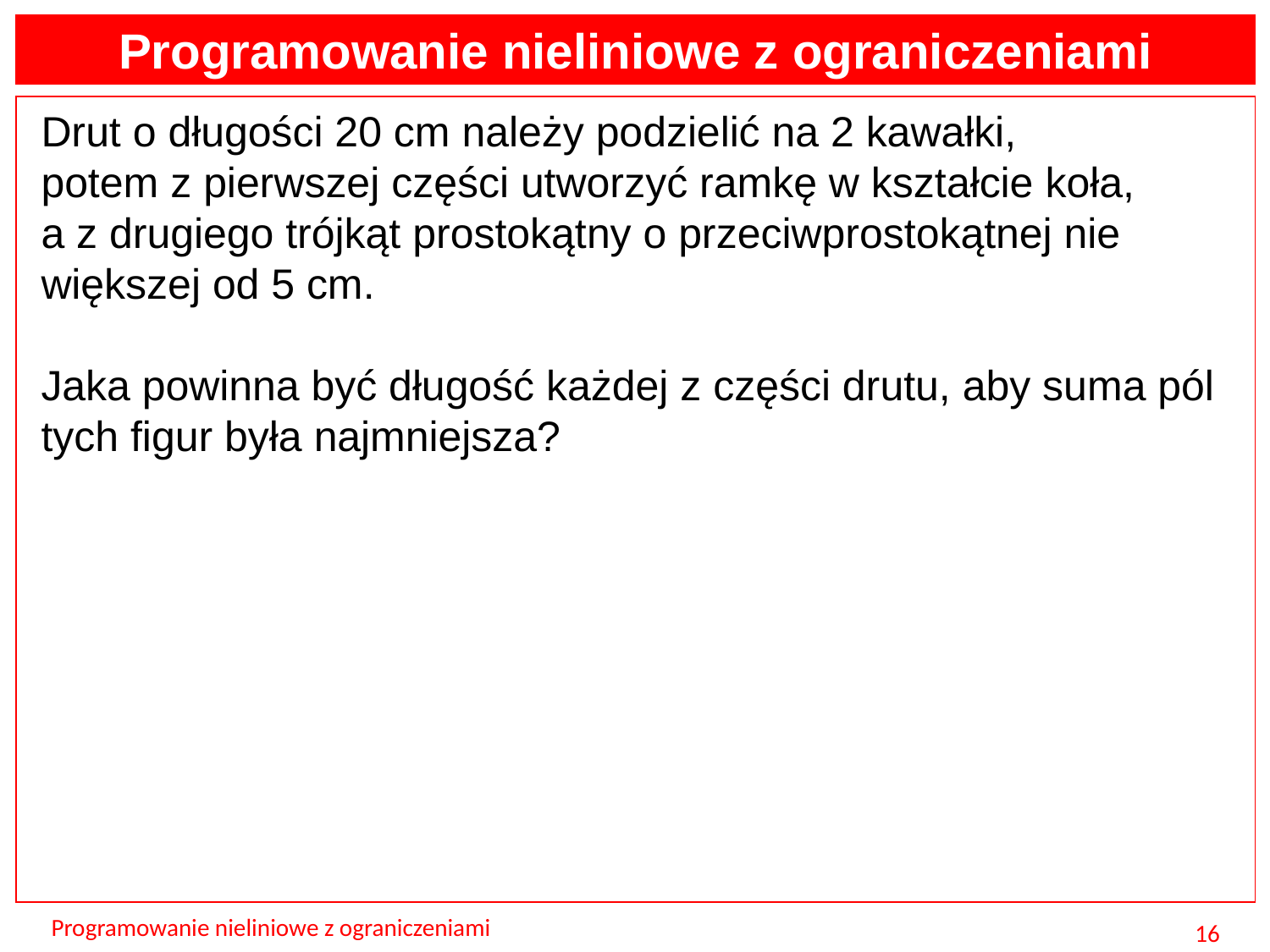

Programowanie nieliniowe z ograniczeniami

Drut o długości 20 cm należy podzielić na 2 kawałki,
potem z pierwszej części utworzyć ramkę w kształcie koła,
a z drugiego trójkąt prostokątny o przeciwprostokątnej nie większej od 5 cm.

Jaka powinna być długość każdej z części drutu, aby suma pól tych figur była najmniejsza?

Programowanie nieliniowe z ograniczeniami
16